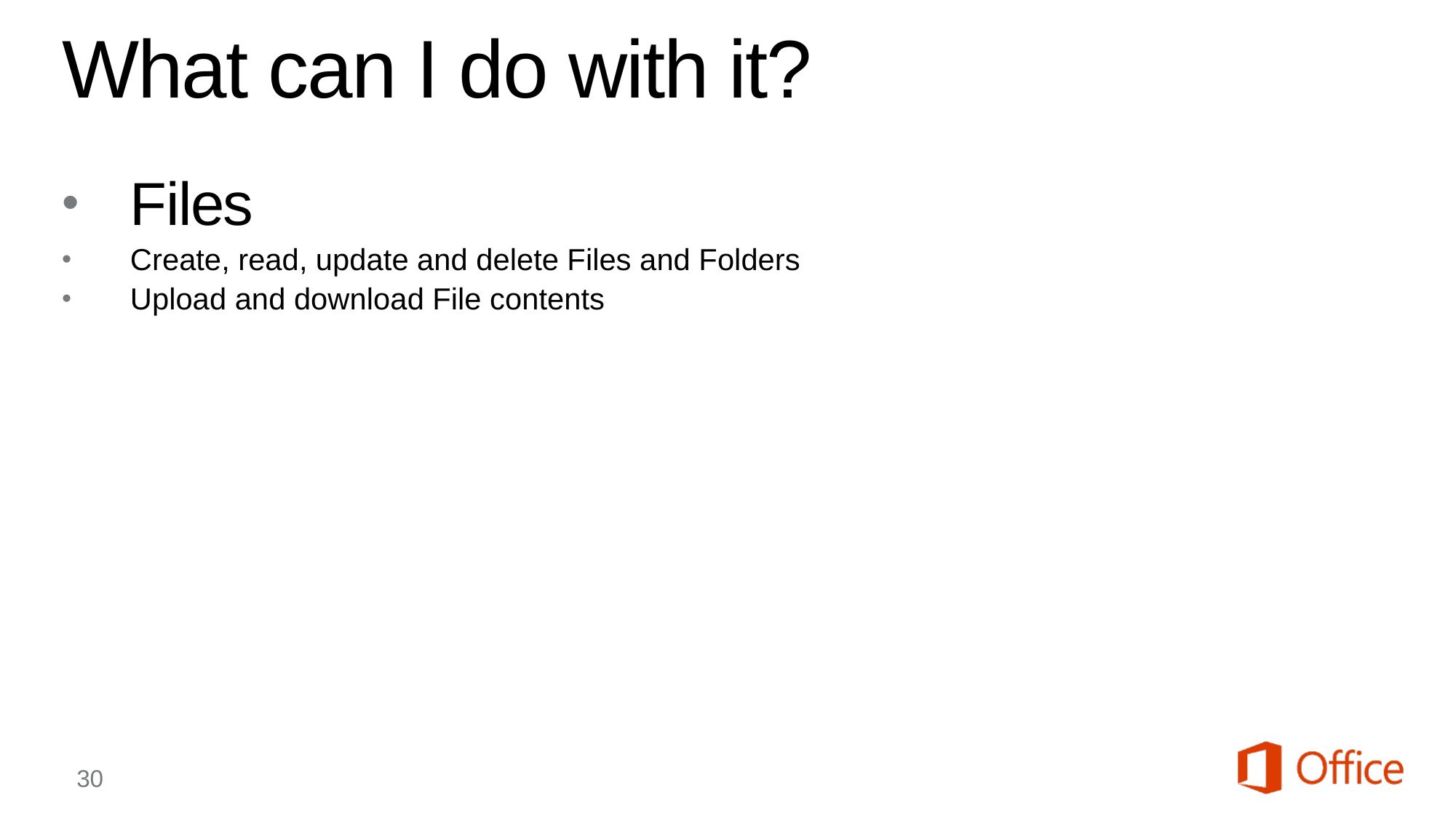

# What can I do with it?
Files
Create, read, update and delete Files and Folders
Upload and download File contents
30